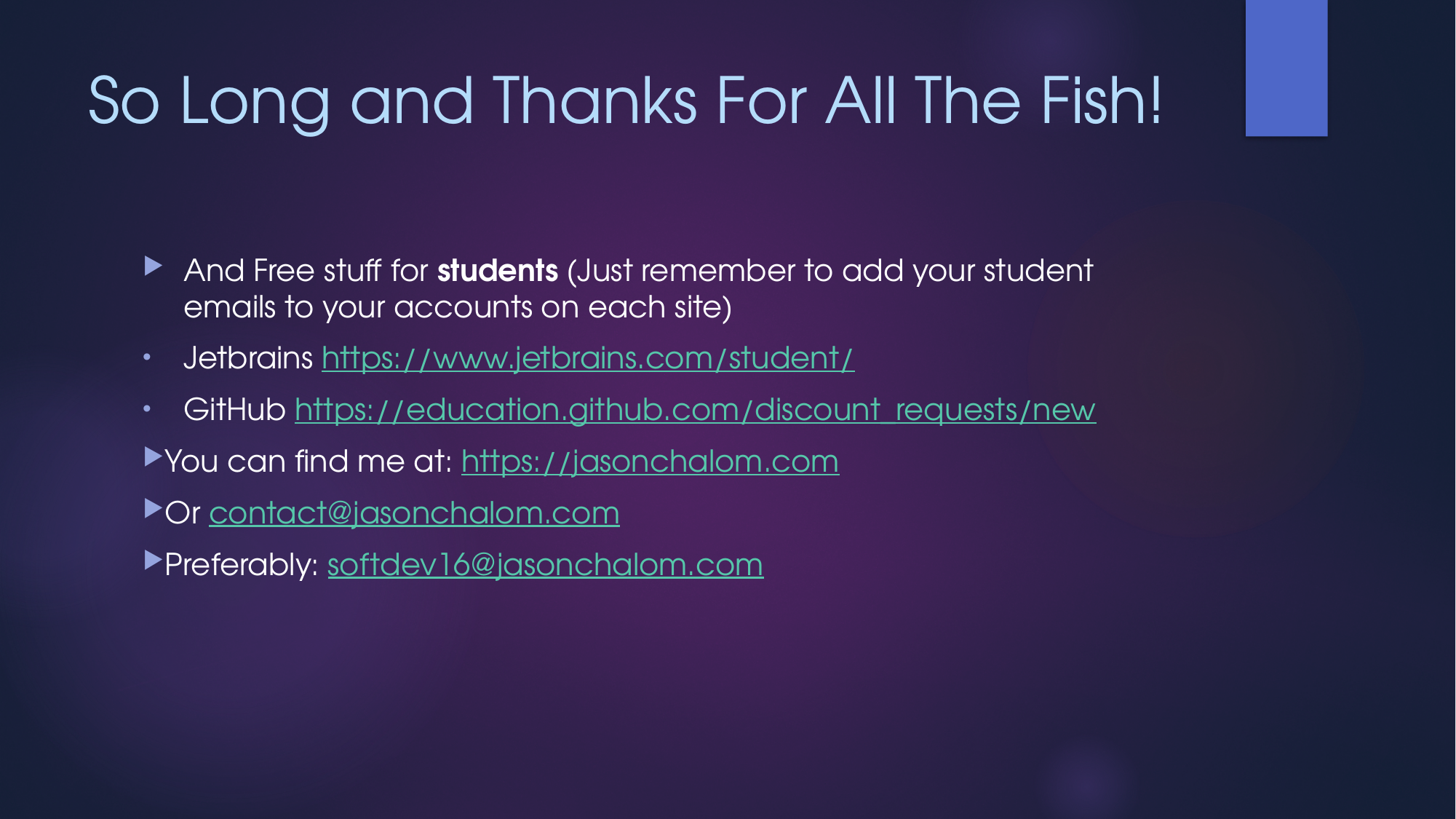

# So Long and Thanks For All The Fish!
And Free stuff for students (Just remember to add your student emails to your accounts on each site)
Jetbrains https://www.jetbrains.com/student/
GitHub https://education.github.com/discount_requests/new
You can find me at: https://jasonchalom.com
Or contact@jasonchalom.com
Preferably: softdev16@jasonchalom.com